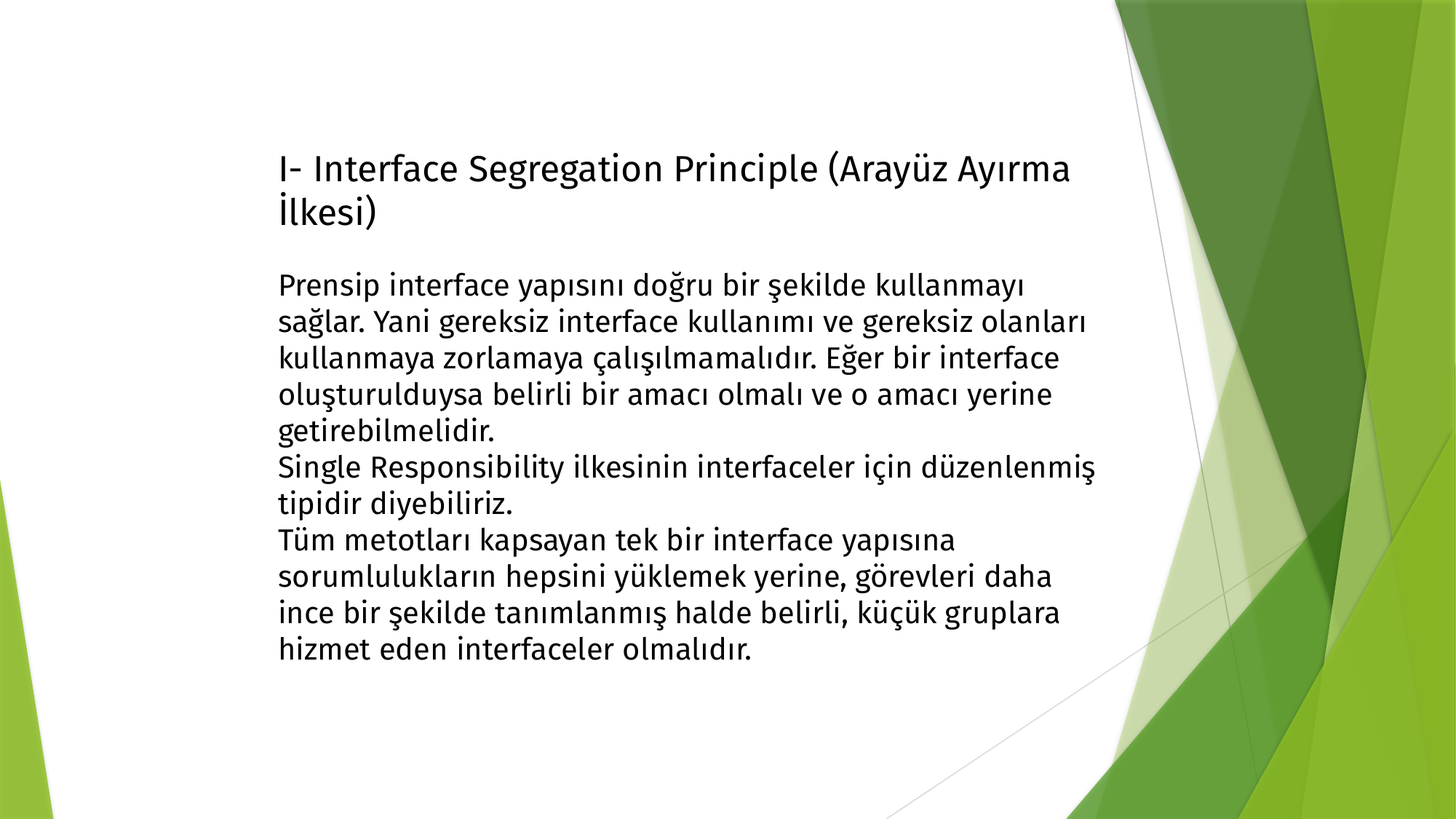

I- Interface Segregation Principle (Arayüz Ayırma İlkesi)

Prensip interface yapısını doğru bir şekilde kullanmayı sağlar. Yani gereksiz interface kullanımı ve gereksiz olanları kullanmaya zorlamaya çalışılmamalıdır. Eğer bir interface oluşturulduysa belirli bir amacı olmalı ve o amacı yerine getirebilmelidir.
Single Responsibility ilkesinin interfaceler için düzenlenmiş tipidir diyebiliriz.
Tüm metotları kapsayan tek bir interface yapısına sorumlulukların hepsini yüklemek yerine, görevleri daha ince bir şekilde tanımlanmış halde belirli, küçük gruplara hizmet eden interfaceler olmalıdır.